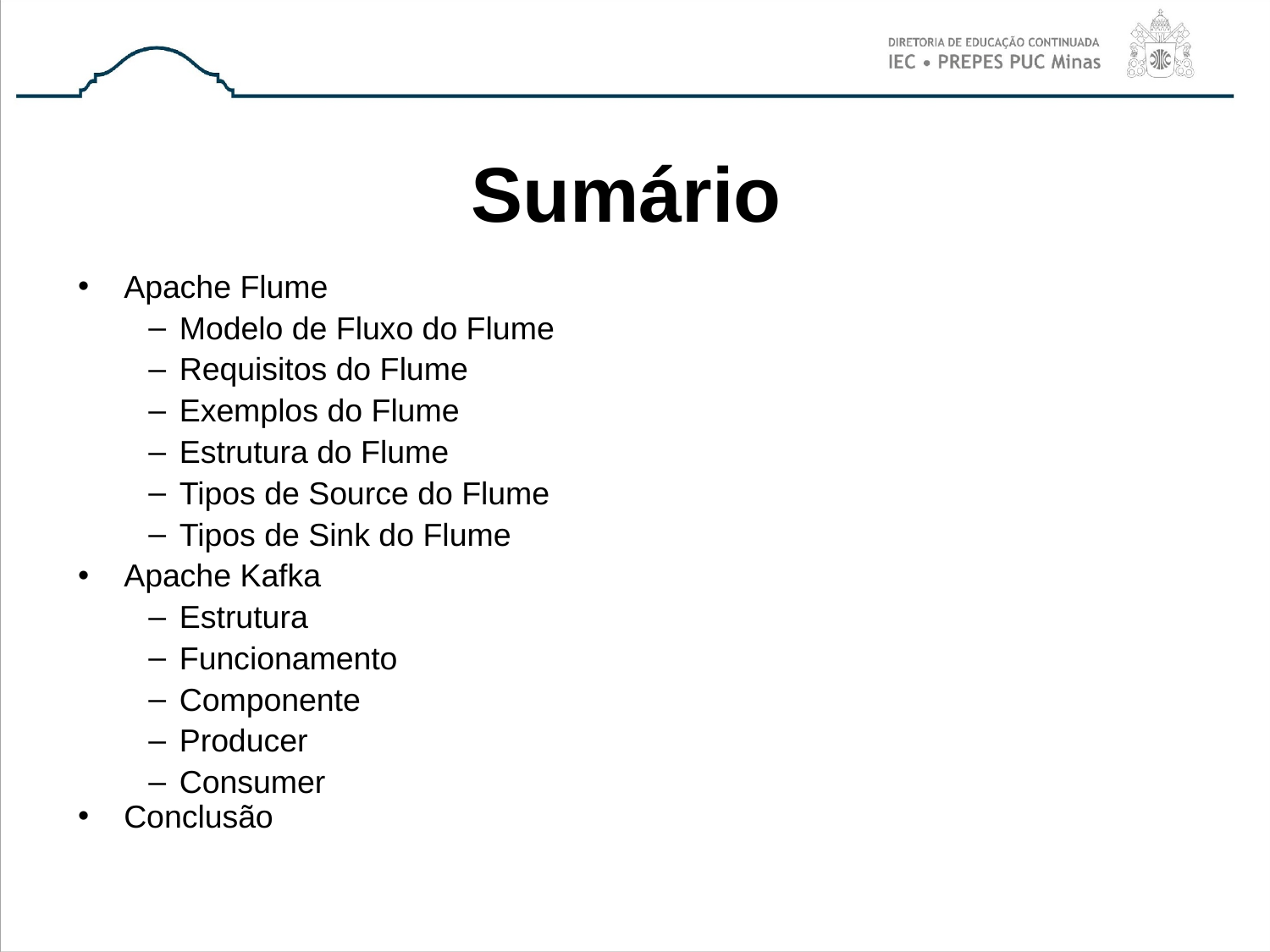

# Sumário
Apache Flume
Modelo de Fluxo do Flume
Requisitos do Flume
Exemplos do Flume
Estrutura do Flume
Tipos de Source do Flume
Tipos de Sink do Flume
Apache Kafka
Estrutura
Funcionamento
Componente
Producer
Consumer
Conclusão